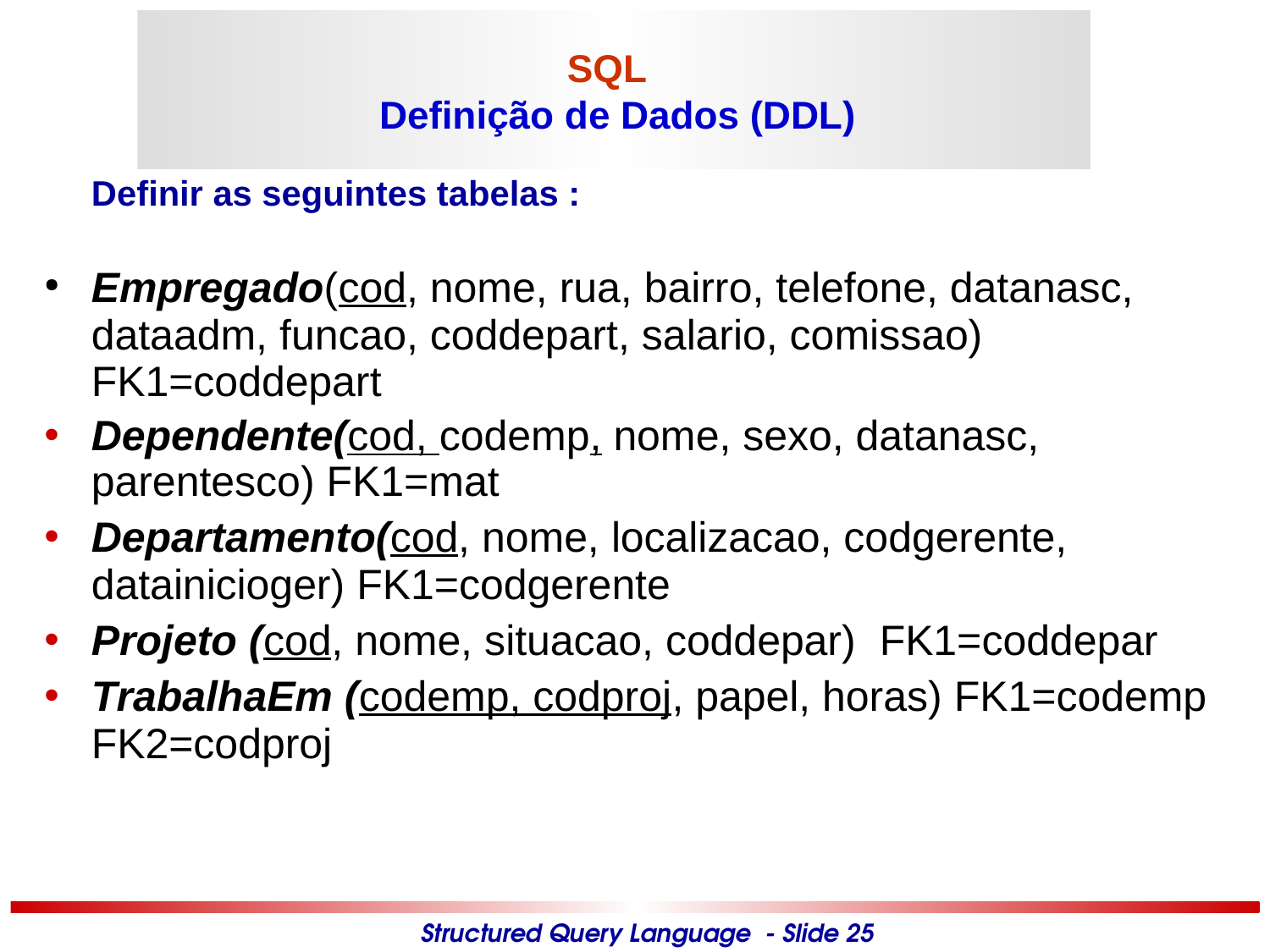

# SQL Definição de Dados (DDL)
	Definir as seguintes tabelas :

Empregado(cod, nome, rua, bairro, telefone, datanasc, dataadm, funcao, coddepart, salario, comissao) FK1=coddepart
Dependente(cod, codemp, nome, sexo, datanasc, parentesco) FK1=mat
Departamento(cod, nome, localizacao, codgerente, datainicioger) FK1=codgerente
Projeto (cod, nome, situacao, coddepar)  FK1=coddepar
TrabalhaEm (codemp, codproj, papel, horas) FK1=codemp FK2=codproj